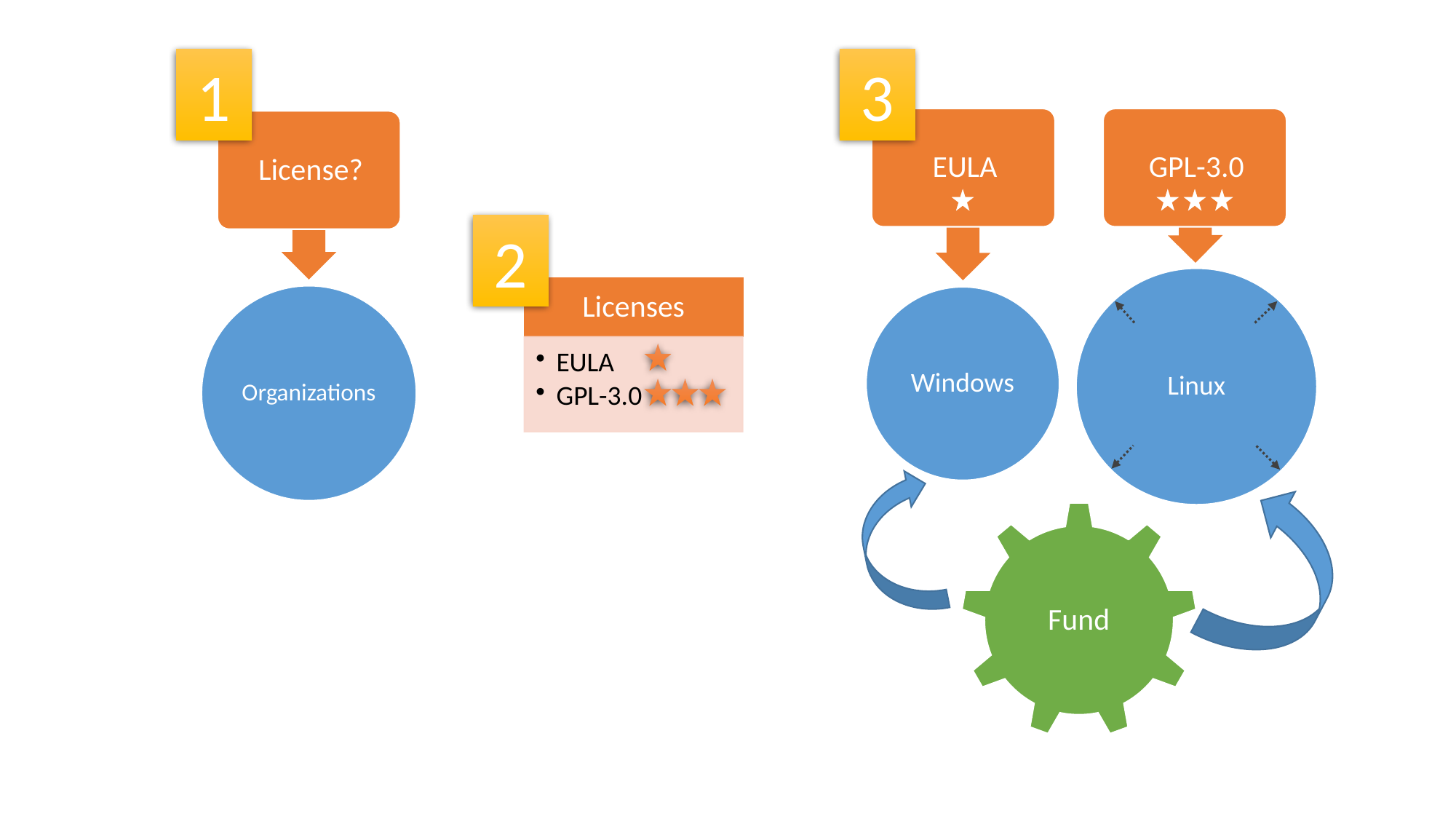

1
3
Windows
EULA
Linux
GPL-3.0

Fund

Organizations
License?
2
Licenses
EULA
GPL-3.0